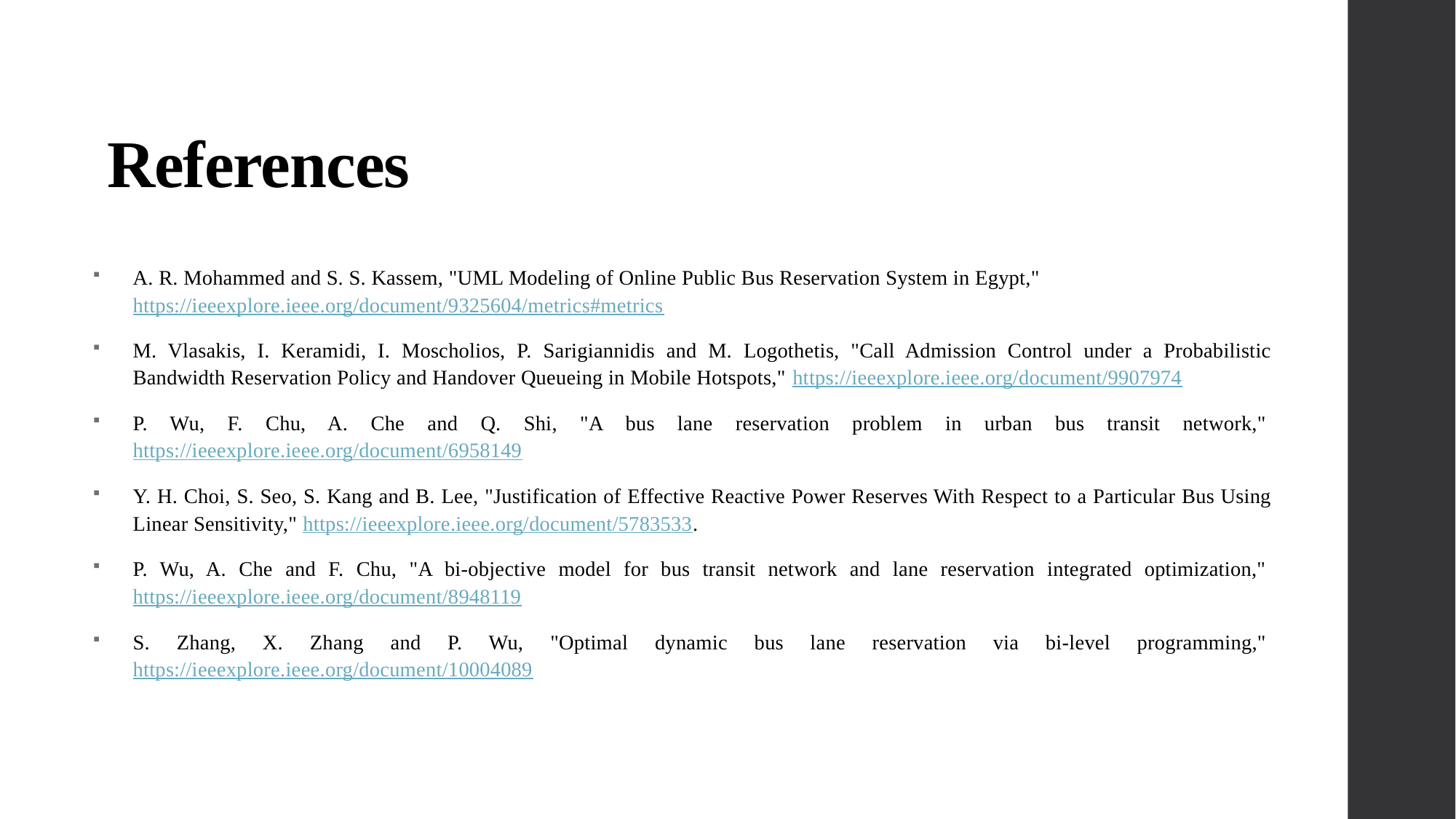

# References
A. R. Mohammed and S. S. Kassem, "UML Modeling of Online Public Bus Reservation System in Egypt," https://ieeexplore.ieee.org/document/9325604/metrics#metrics
M. Vlasakis, I. Keramidi, I. Moscholios, P. Sarigiannidis and M. Logothetis, "Call Admission Control under a Probabilistic Bandwidth Reservation Policy and Handover Queueing in Mobile Hotspots," https://ieeexplore.ieee.org/document/9907974
P. Wu, F. Chu, A. Che and Q. Shi, "A bus lane reservation problem in urban bus transit network," https://ieeexplore.ieee.org/document/6958149
Y. H. Choi, S. Seo, S. Kang and B. Lee, "Justification of Effective Reactive Power Reserves With Respect to a Particular Bus Using Linear Sensitivity," https://ieeexplore.ieee.org/document/5783533.
P. Wu, A. Che and F. Chu, "A bi-objective model for bus transit network and lane reservation integrated optimization," https://ieeexplore.ieee.org/document/8948119
S. Zhang, X. Zhang and P. Wu, "Optimal dynamic bus lane reservation via bi-level programming," https://ieeexplore.ieee.org/document/10004089